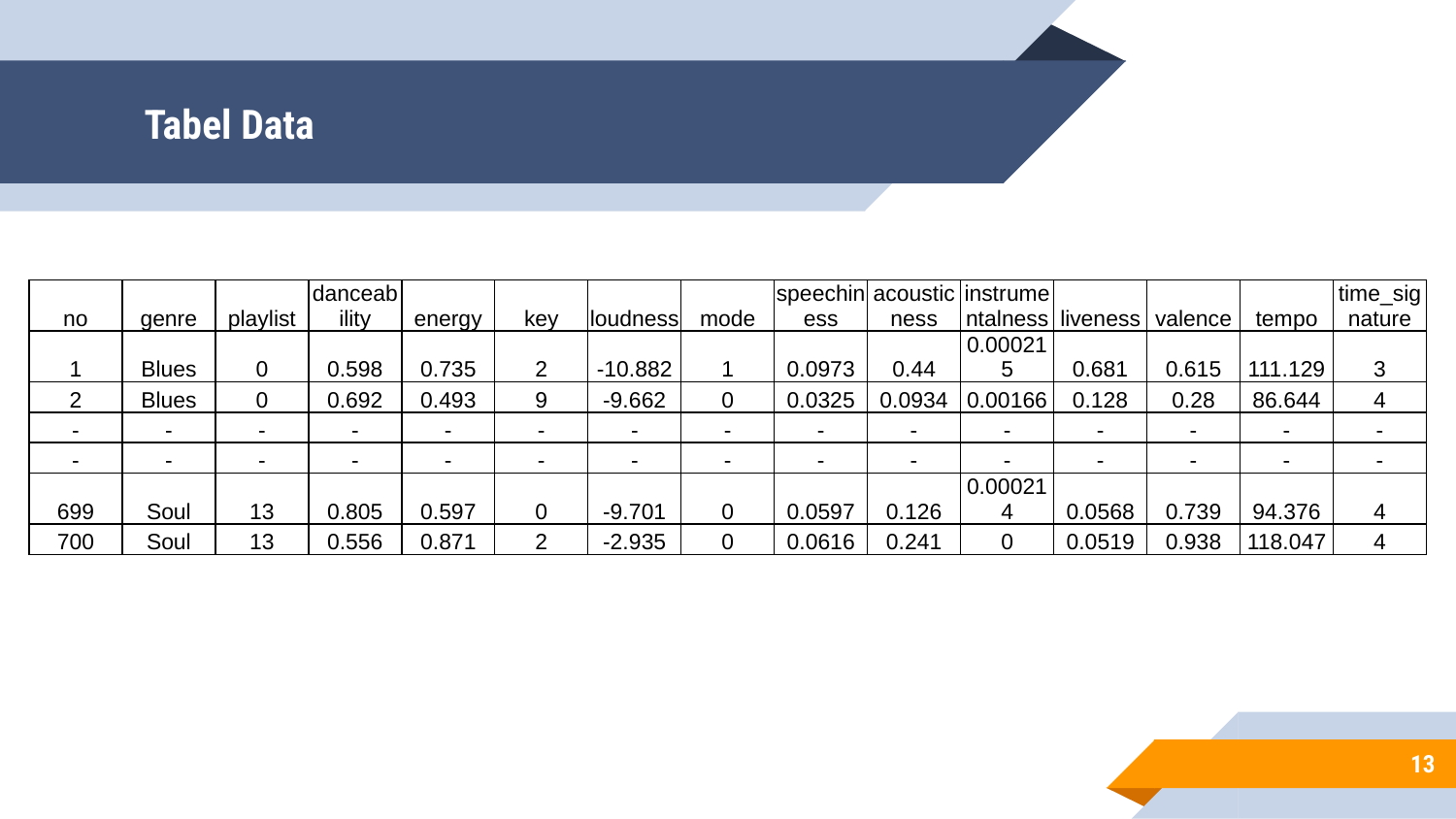

# Tabel Data
| no | genre | playlist | danceability | energy | key | loudness | mode | speechiness | acousticness | instrumentalness | liveness | valence | tempo | time\_signature |
| --- | --- | --- | --- | --- | --- | --- | --- | --- | --- | --- | --- | --- | --- | --- |
| 1 | Blues | 0 | 0.598 | 0.735 | 2 | -10.882 | 1 | 0.0973 | 0.44 | 0.000215 | 0.681 | 0.615 | 111.129 | 3 |
| 2 | Blues | 0 | 0.692 | 0.493 | 9 | -9.662 | 0 | 0.0325 | 0.0934 | 0.00166 | 0.128 | 0.28 | 86.644 | 4 |
| - | - | - | - | - | - | - | - | - | - | - | - | - | - | - |
| - | - | - | - | - | - | - | - | - | - | - | - | - | - | - |
| 699 | Soul | 13 | 0.805 | 0.597 | 0 | -9.701 | 0 | 0.0597 | 0.126 | 0.000214 | 0.0568 | 0.739 | 94.376 | 4 |
| 700 | Soul | 13 | 0.556 | 0.871 | 2 | -2.935 | 0 | 0.0616 | 0.241 | 0 | 0.0519 | 0.938 | 118.047 | 4 |
13